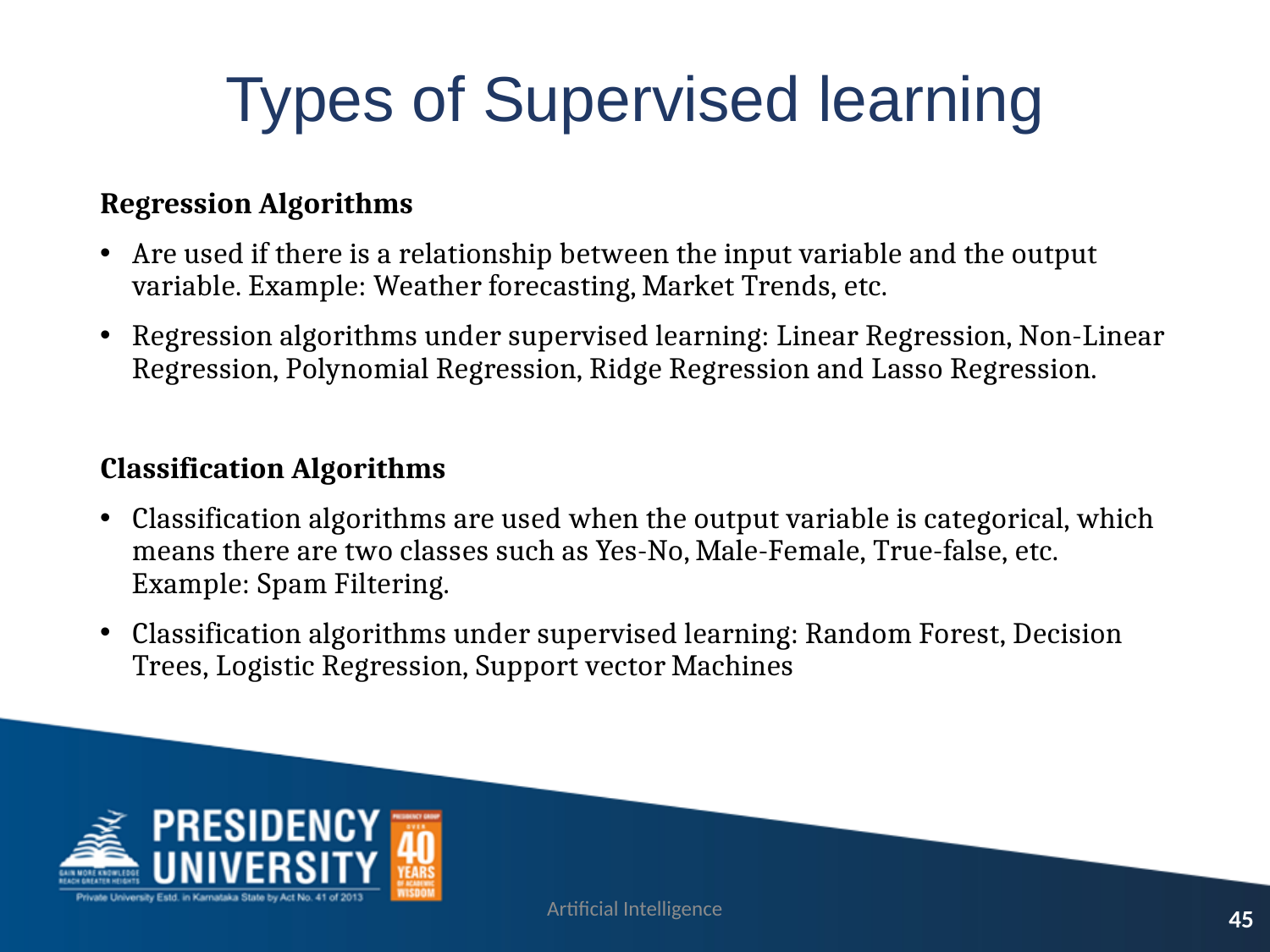

# Types of Supervised learning
Regression Algorithms
Are used if there is a relationship between the input variable and the output variable. Example: Weather forecasting, Market Trends, etc.
Regression algorithms under supervised learning: Linear Regression, Non-Linear Regression, Polynomial Regression, Ridge Regression and Lasso Regression.

Classification Algorithms
Classification algorithms are used when the output variable is categorical, which means there are two classes such as Yes-No, Male-Female, True-false, etc. Example: Spam Filtering.
Classification algorithms under supervised learning: Random Forest, Decision Trees, Logistic Regression, Support vector Machines

Artificial Intelligence
45